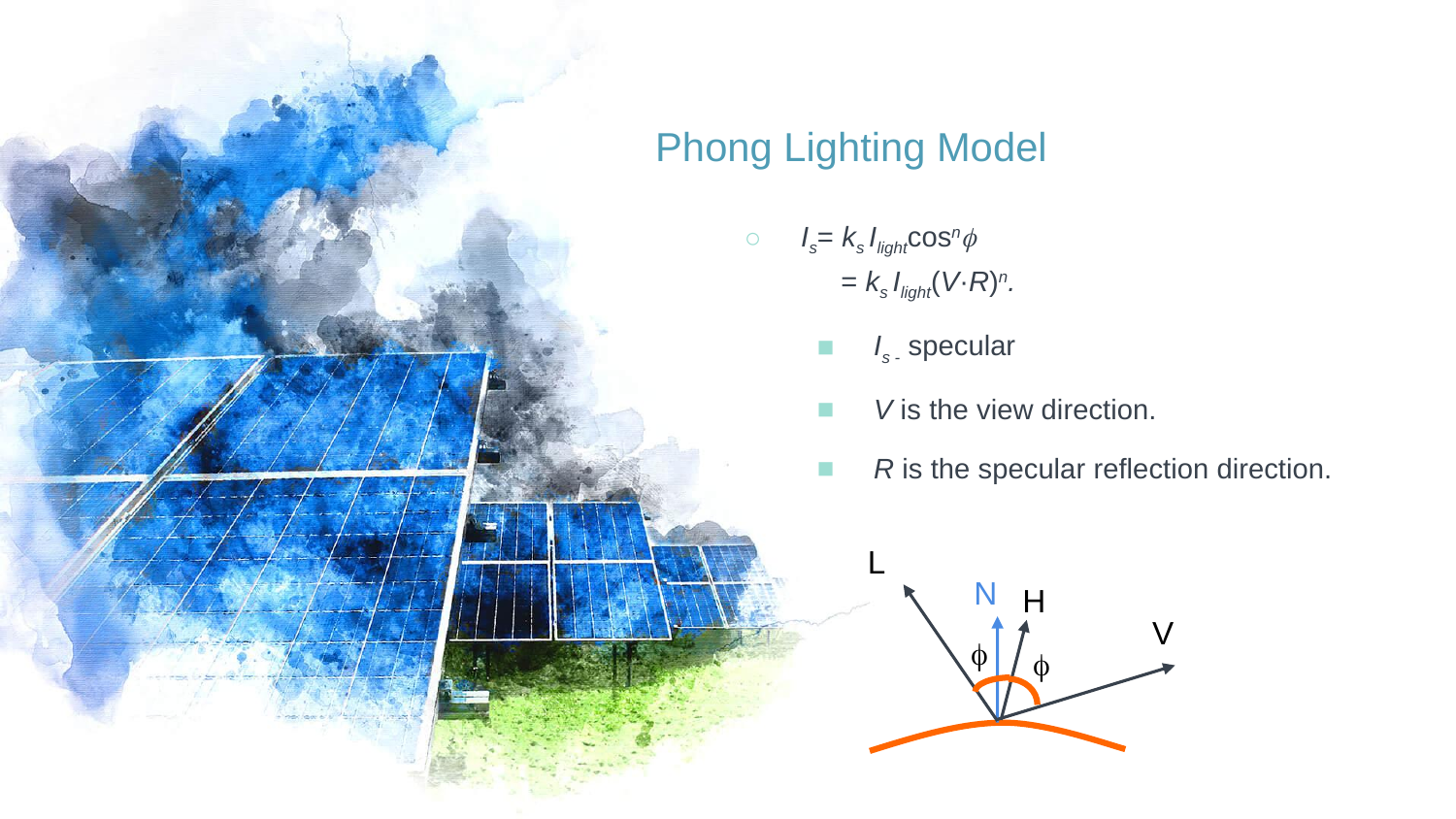

# Phong Lighting Model
Is= ks Ilightcosnφ
     = ks Ilight(V·R)n.
Is - specular
V is the view direction.
R is the specular reflection direction.
L
N
H

V

φ
φ